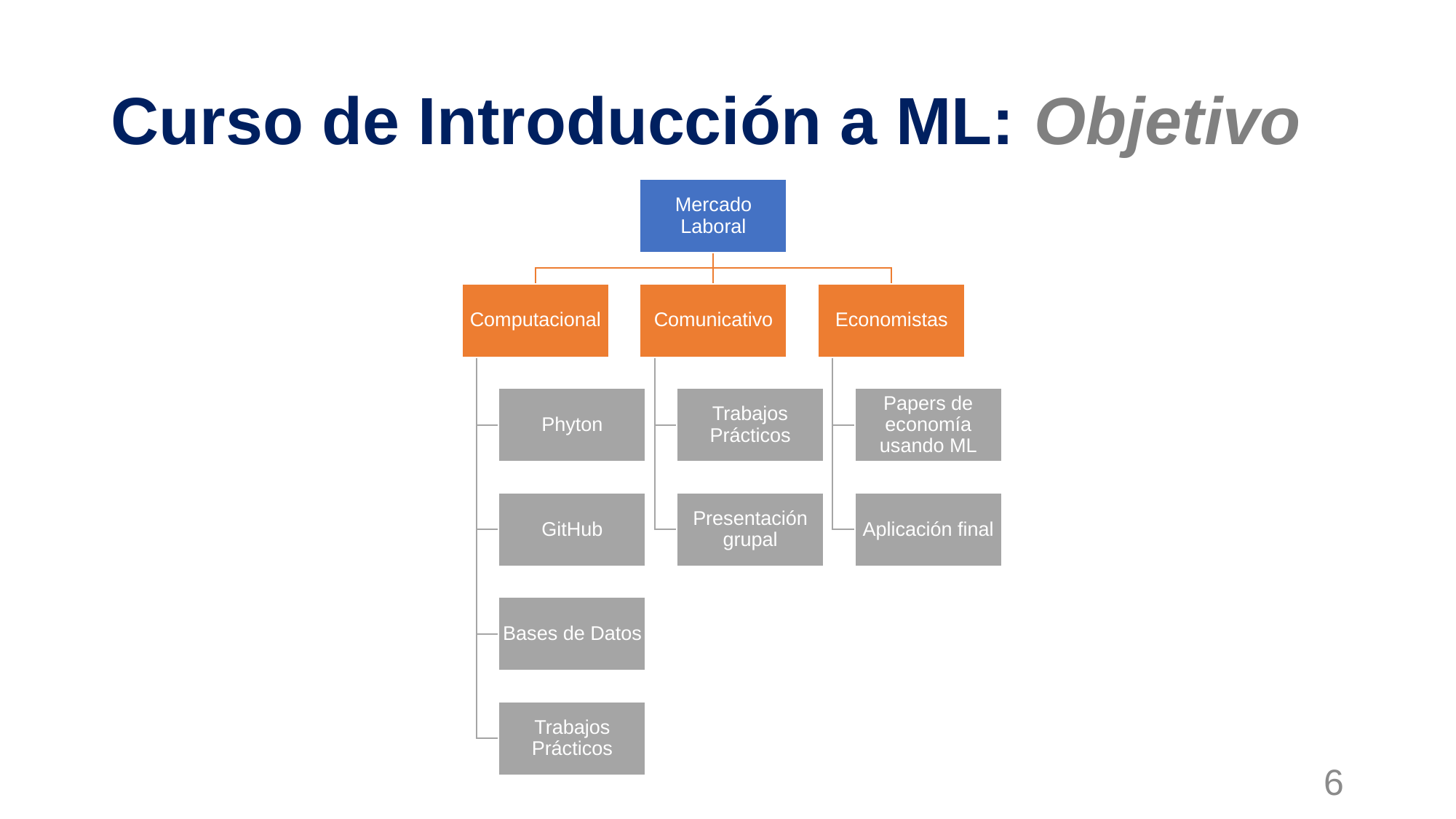

# Curso de Introducción a ML: Objetivo
Mercado Laboral
Computacional
Phyton
GitHub
Bases de Datos
Trabajos Prácticos
Comunicativo
Trabajos Prácticos
Presentación grupal
Economistas
Papers de economía usando ML
Aplicación final
6